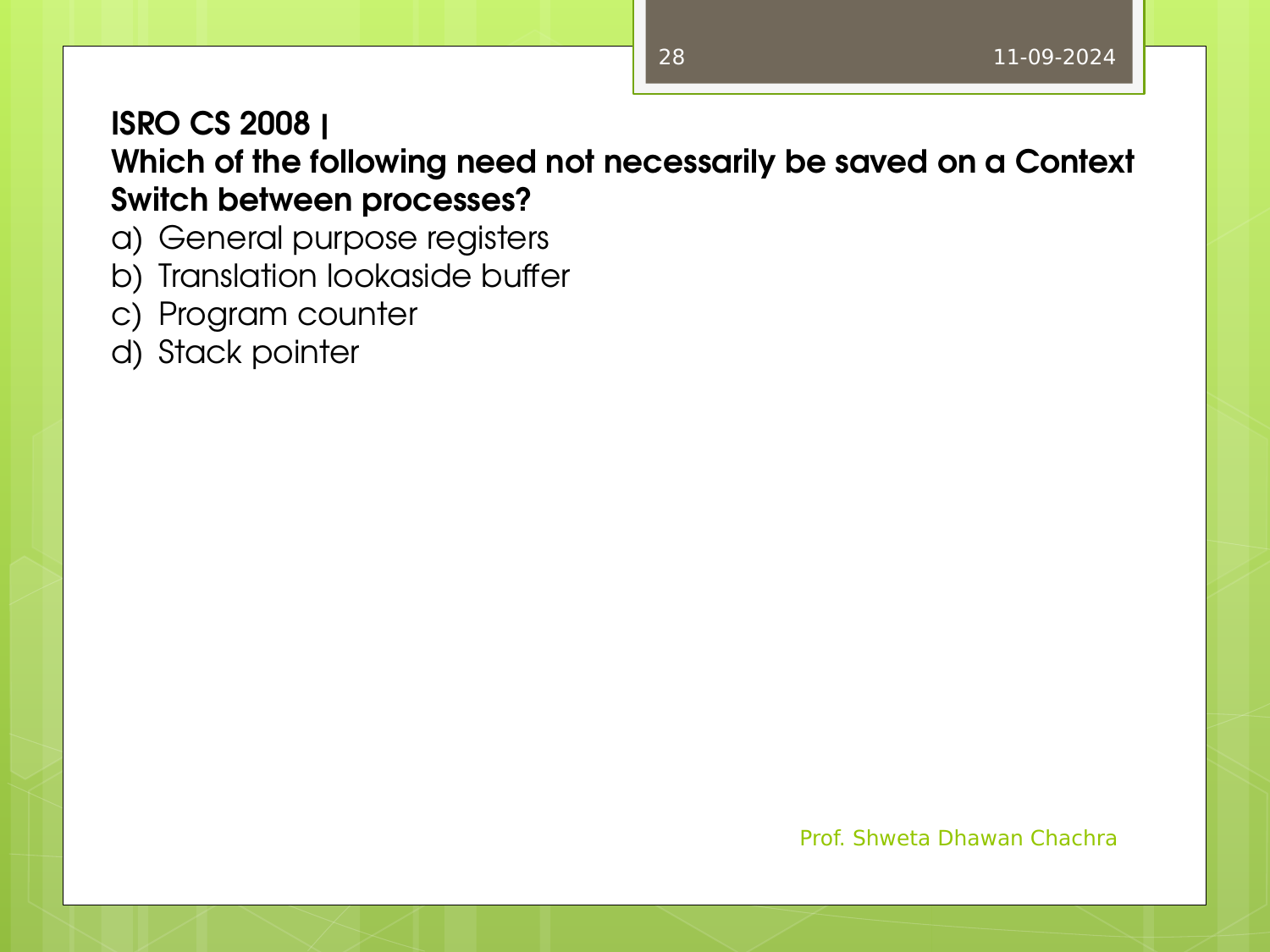

28
11-09-2024
ISRO CS 2008 |
Which of the following need not necessarily be saved on a Context Switch between processes?
General purpose registers
Translation lookaside buffer
Program counter
Stack pointer

Prof. Shweta Dhawan Chachra